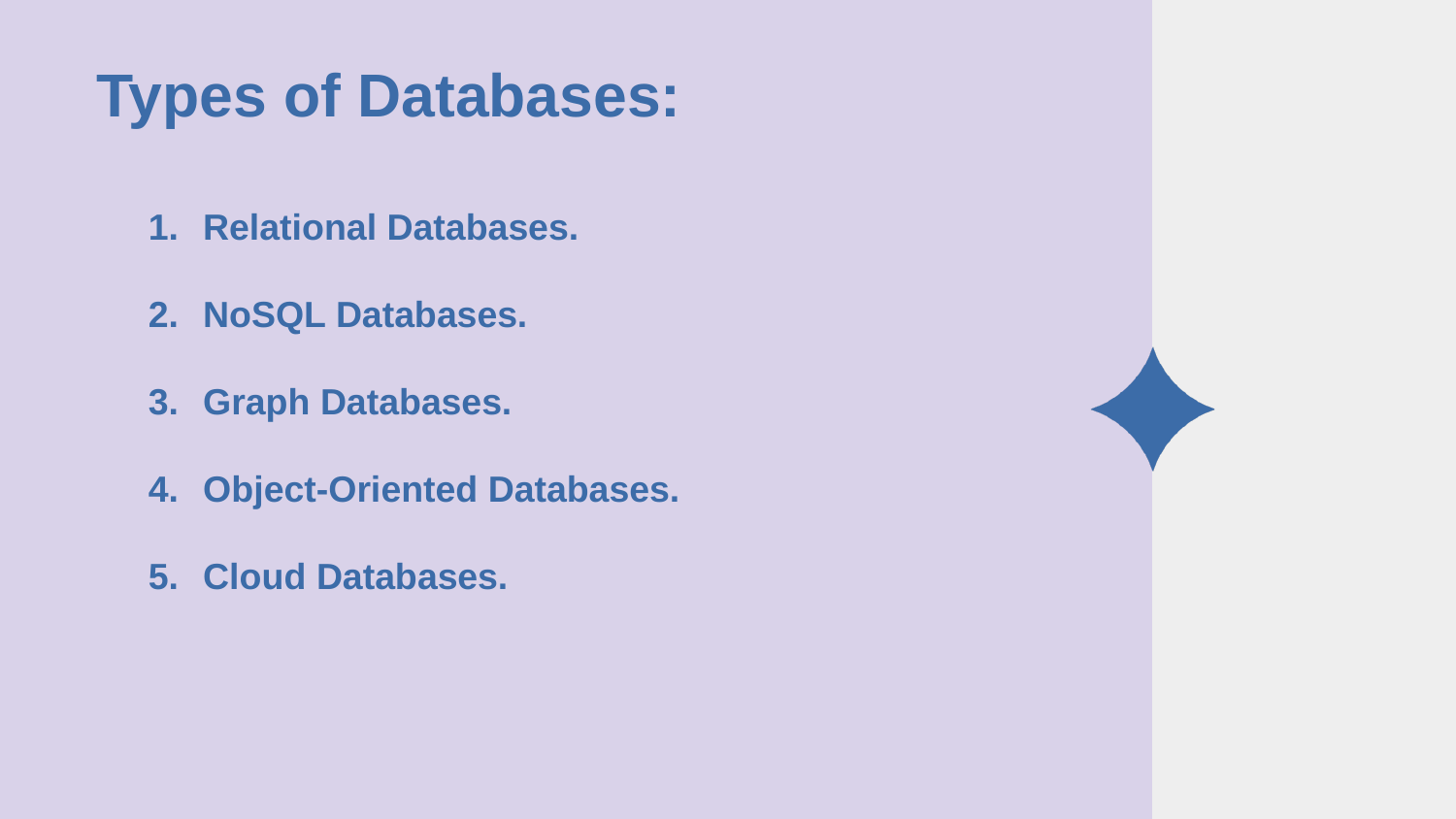

Types of Databases:
Relational Databases.

NoSQL Databases.

Graph Databases.

Object-Oriented Databases.

Cloud Databases.